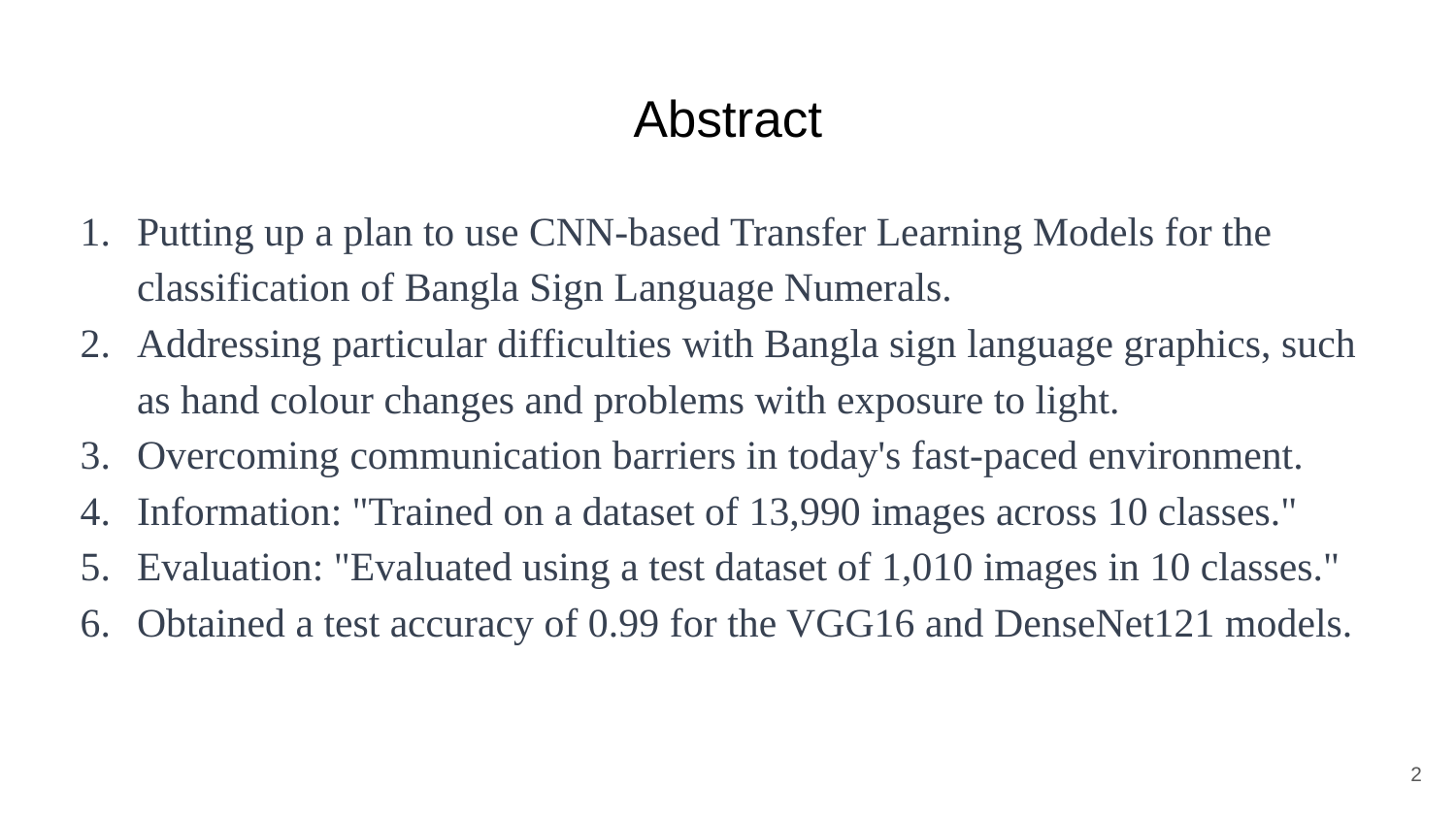

# Abstract
Putting up a plan to use CNN-based Transfer Learning Models for the classification of Bangla Sign Language Numerals.
Addressing particular difficulties with Bangla sign language graphics, such as hand colour changes and problems with exposure to light.
Overcoming communication barriers in today's fast-paced environment.
Information: "Trained on a dataset of 13,990 images across 10 classes."
Evaluation: "Evaluated using a test dataset of 1,010 images in 10 classes."
Obtained a test accuracy of 0.99 for the VGG16 and DenseNet121 models.

2